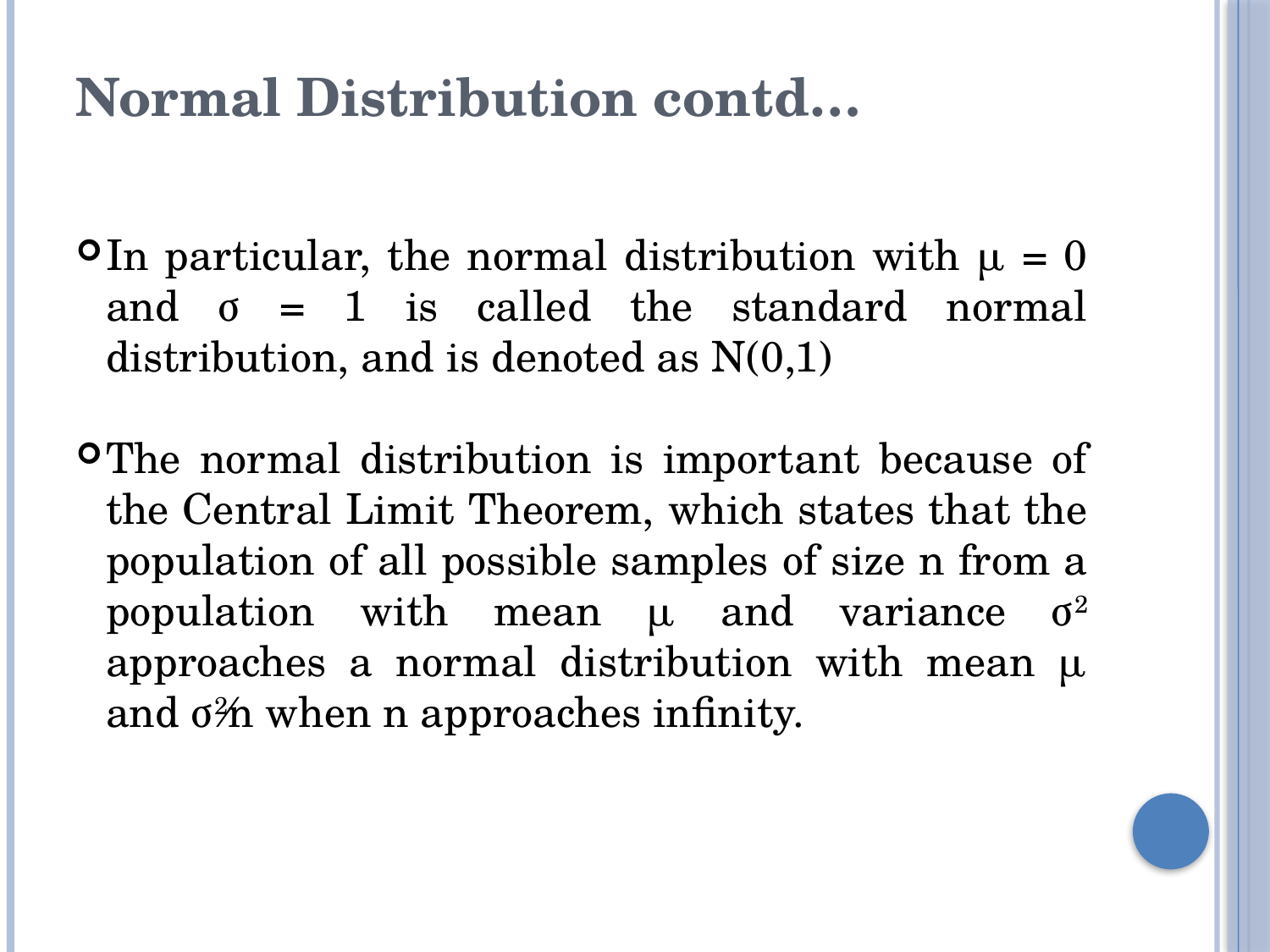

Normal Distribution contd…

In particular, the normal distribution with μ = 0 and σ = 1 is called the standard normal distribution, and is denoted as N(0,1)

The normal distribution is important because of the Central Limit Theorem, which states that the population of all possible samples of size n from a population with mean μ and variance σ2 approaches a normal distribution with mean μ and σ2∕n when n approaches infinity.